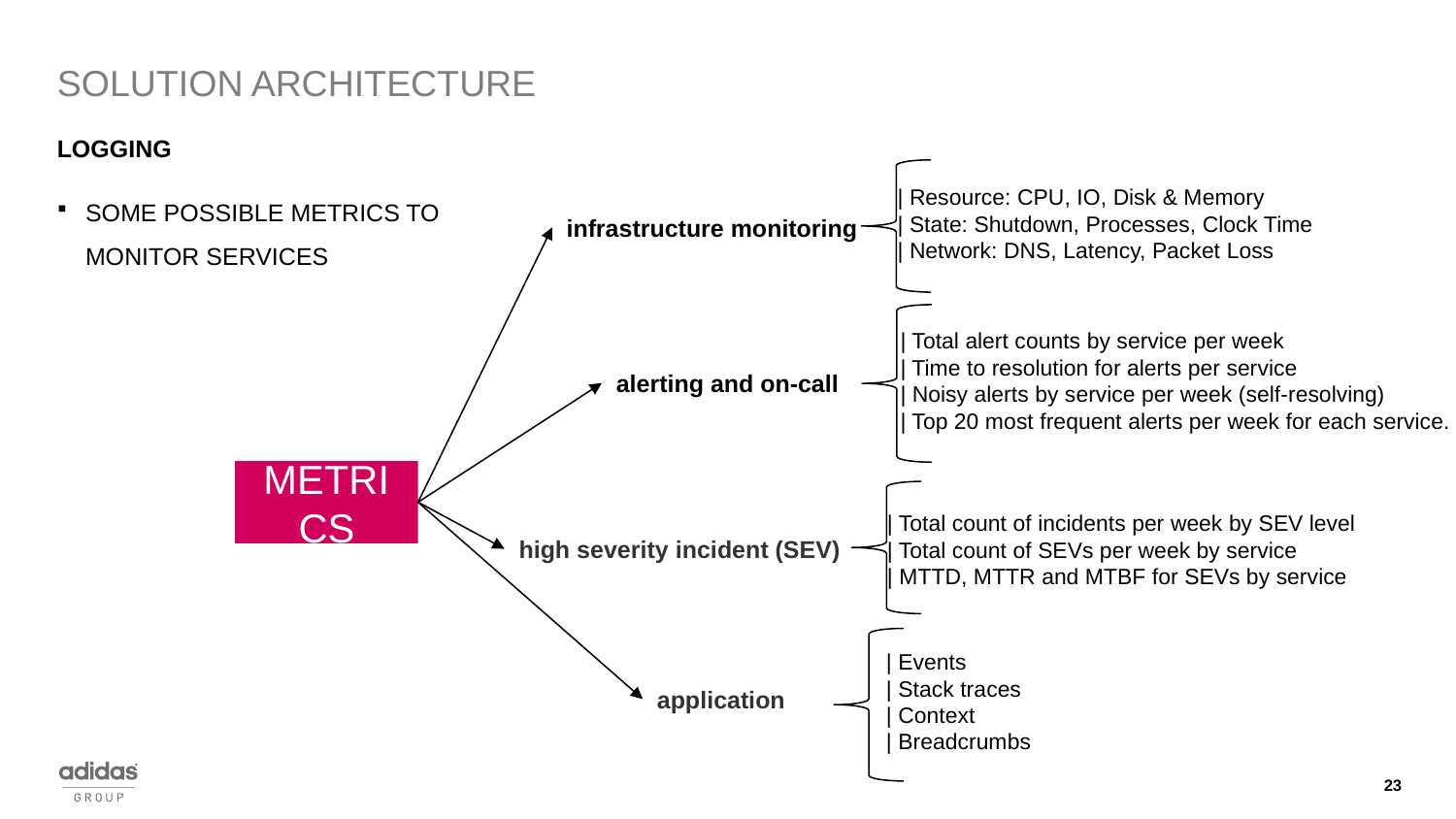

# SOLUTION ARCHITECTURE
LOGGING
SOME POSSIBLE METRICS TO MONITOR SERVICES

| Resource: CPU, IO, Disk & Memory
| State: Shutdown, Processes, Clock Time
| Network: DNS, Latency, Packet Loss

infrastructure monitoring

| Total alert counts by service per week
| Time to resolution for alerts per service
| Noisy alerts by service per week (self-resolving)
| Top 20 most frequent alerts per week for each service.
alerting and on-call
METRICS

| Total count of incidents per week by SEV level
| Total count of SEVs per week by service
| MTTD, MTTR and MTBF for SEVs by service
high severity incident (SEV)

| Events
| Stack traces
| Context
| Breadcrumbs
application
23